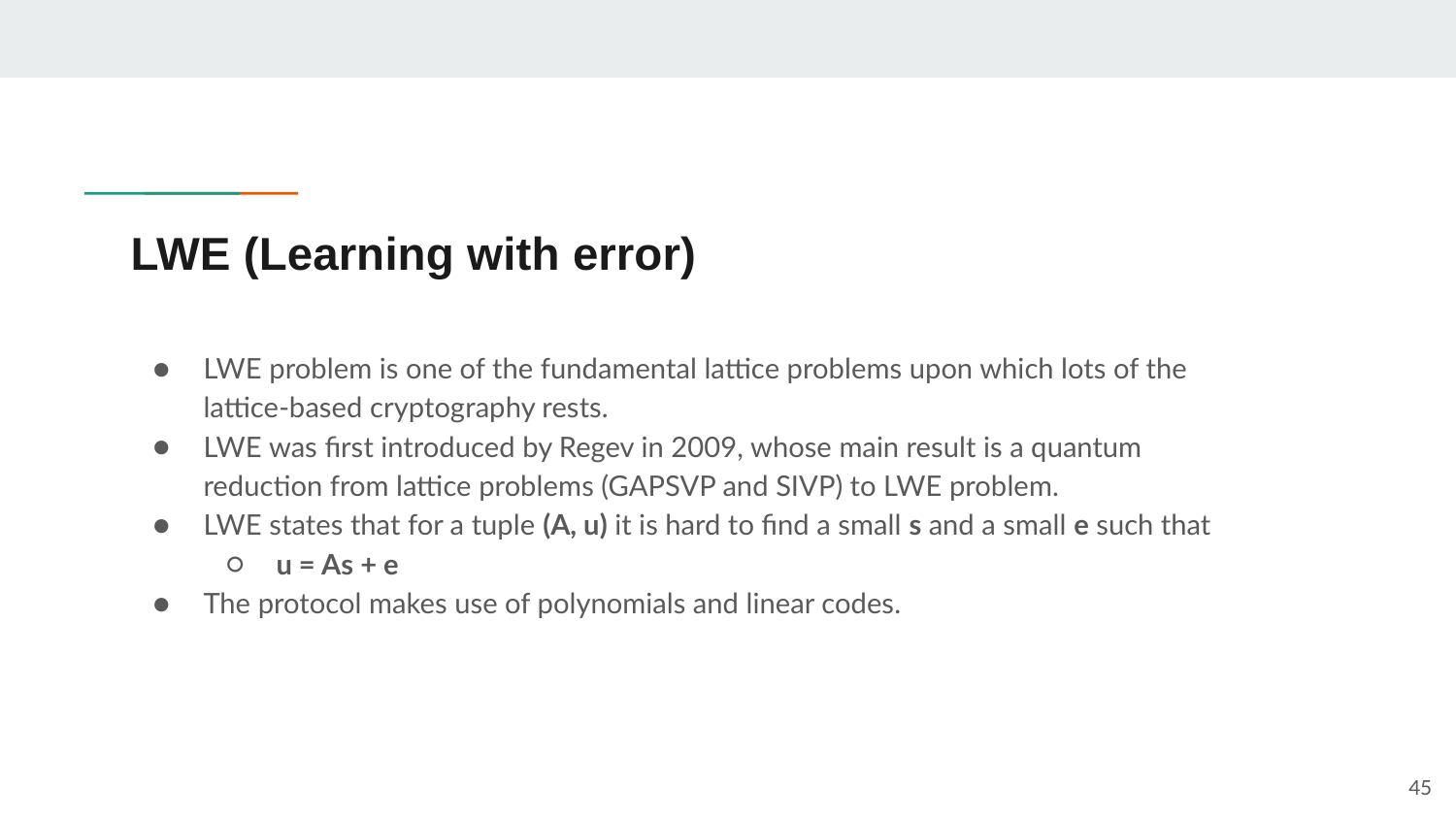

# LWE (Learning with error)
LWE problem is one of the fundamental lattice problems upon which lots of the lattice-based cryptography rests.
LWE was first introduced by Regev in 2009, whose main result is a quantum reduction from lattice problems (GAPSVP and SIVP) to LWE problem.
LWE states that for a tuple (A, u) it is hard to find a small s and a small e such that
u = As + e
The protocol makes use of polynomials and linear codes.

45